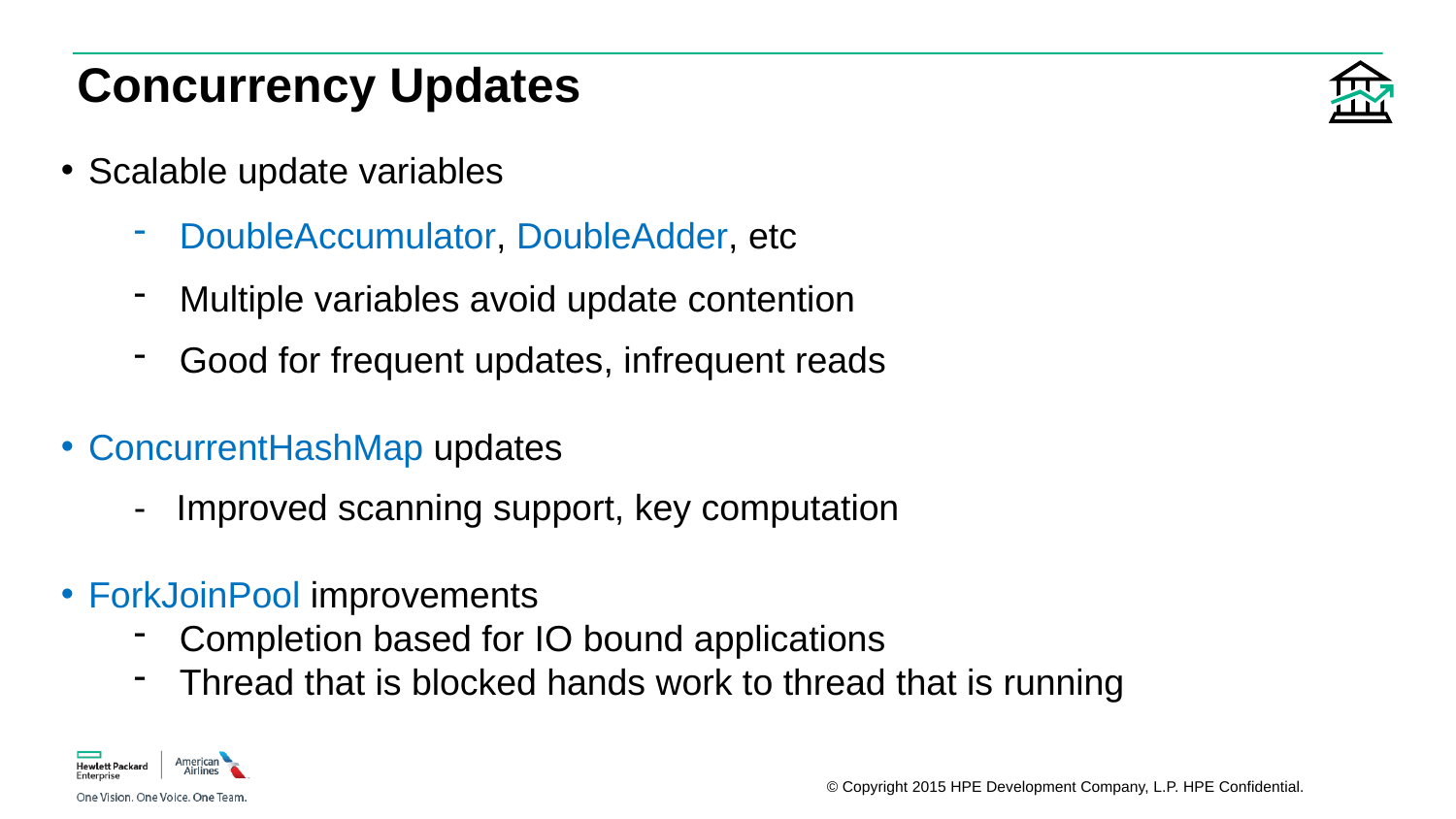

# Concurrency Updates
Scalable update variables

DoubleAccumulator, DoubleAdder, etc

Multiple variables avoid update contention

Good for frequent updates, infrequent reads

ConcurrentHashMap updates

-   Improved scanning support, key computation

ForkJoinPool improvements
Completion based for IO bound applications
Thread that is blocked hands work to thread that is running